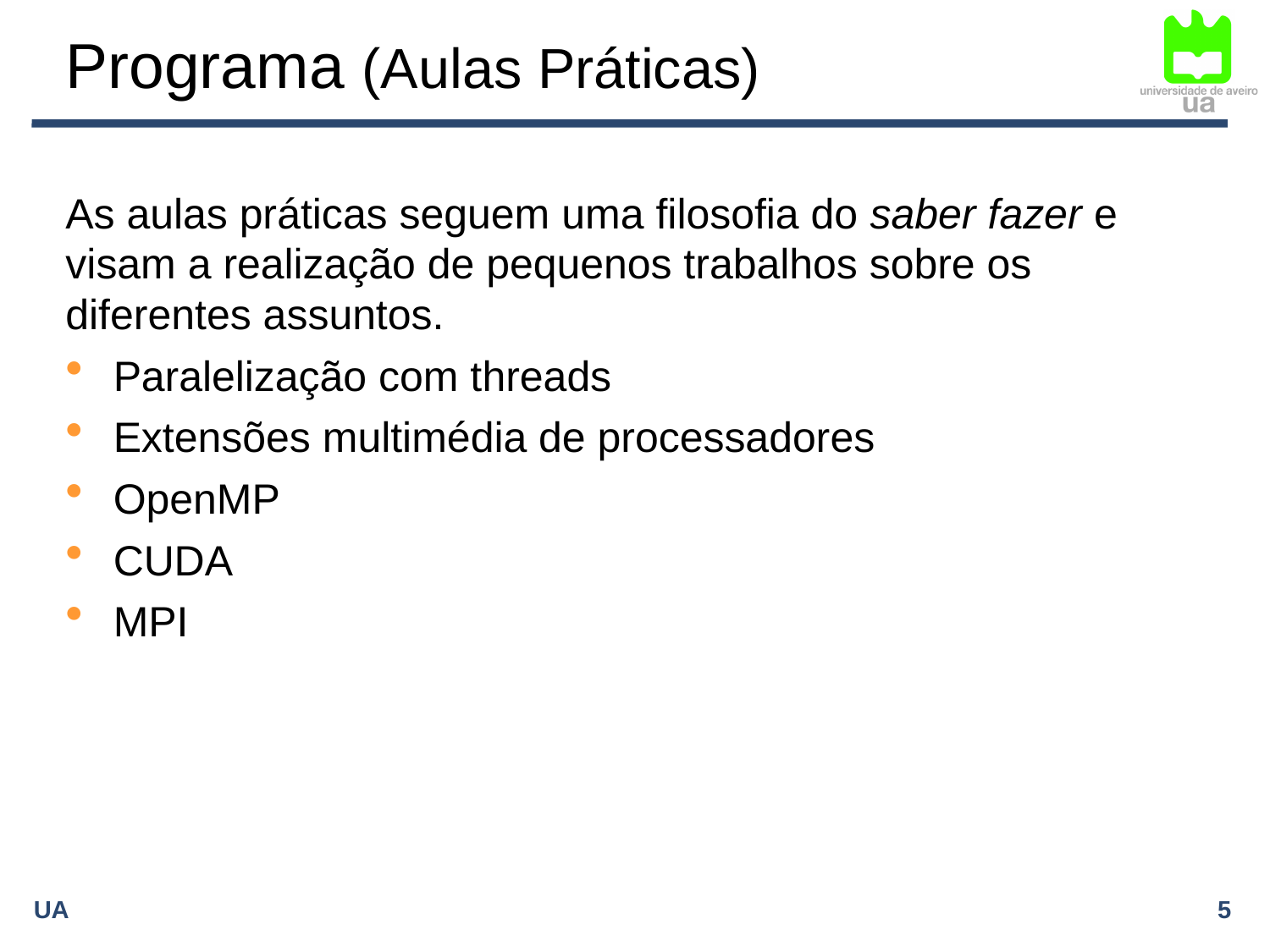

# Programa (Aulas Práticas)
As aulas práticas seguem uma filosofia do saber fazer e visam a realização de pequenos trabalhos sobre os diferentes assuntos.
Paralelização com threads
Extensões multimédia de processadores
OpenMP
CUDA
MPI